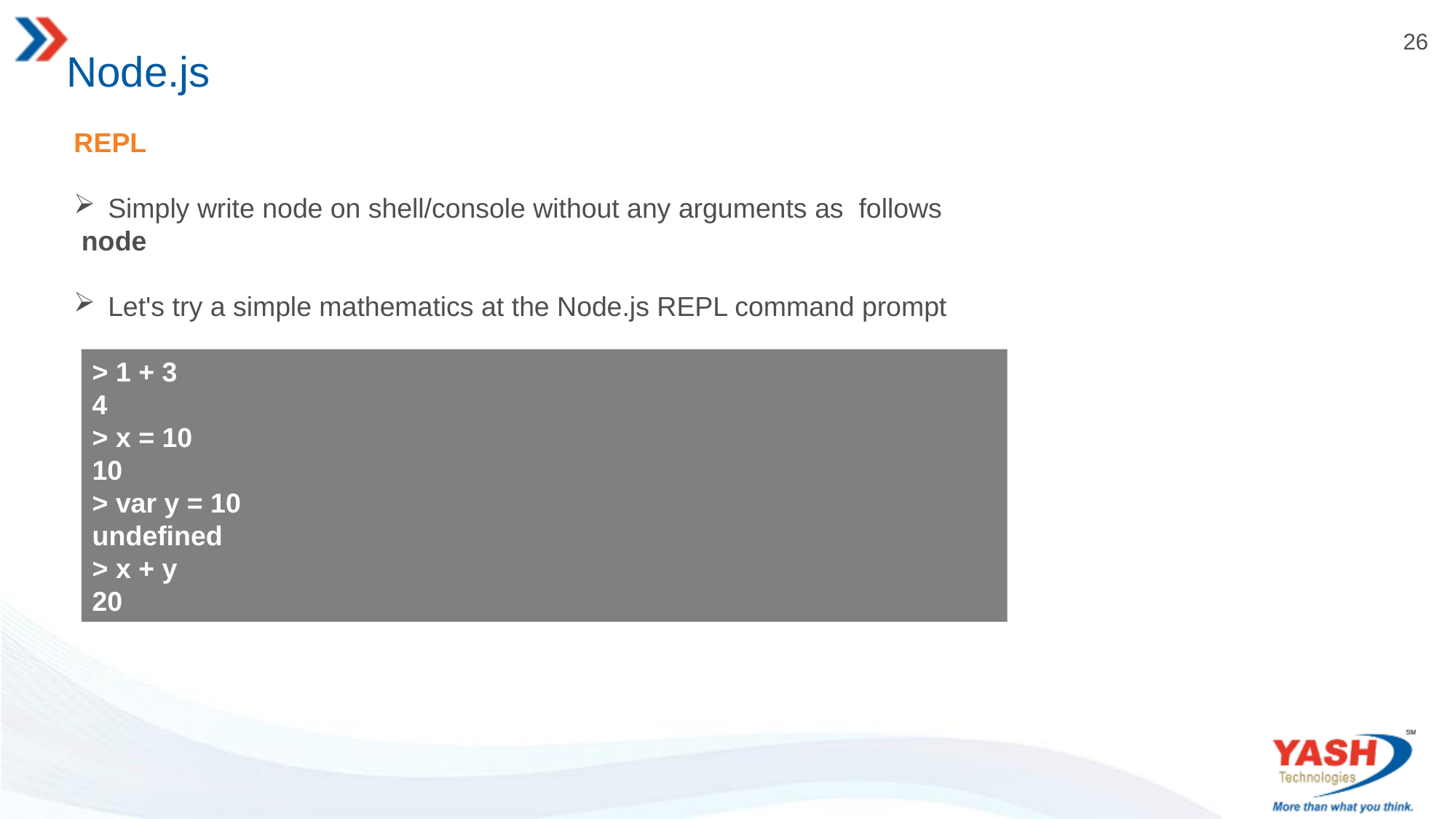

# Node.js
REPL

Simply write node on shell/console without any arguments as  follows
 node

Let's try a simple mathematics at the Node.js REPL command prompt
> 1 + 3
4
> x = 10
10
> var y = 10
undefined
> x + y
20